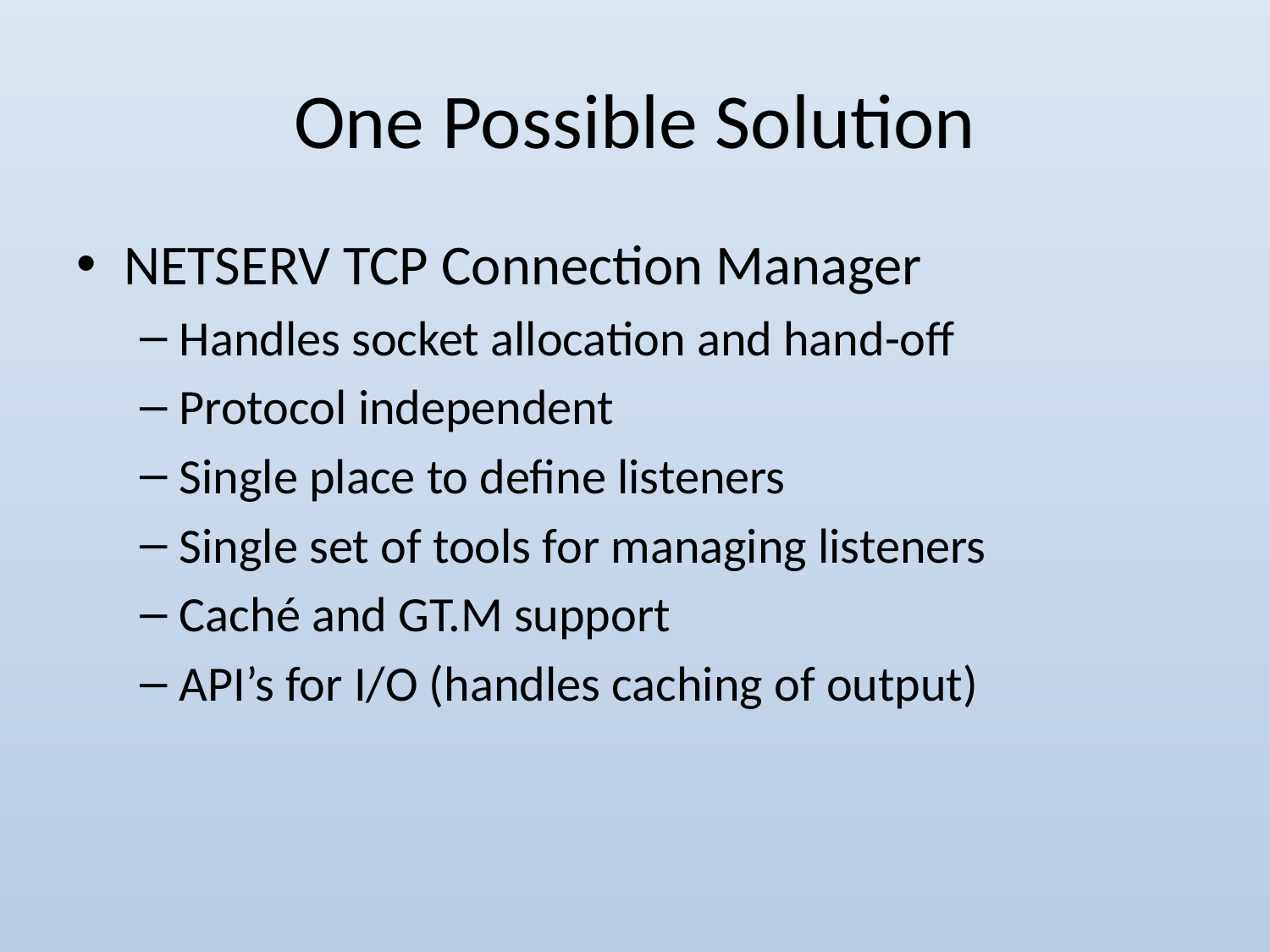

# One Possible Solution
NETSERV TCP Connection Manager
Handles socket allocation and hand-off
Protocol independent
Single place to define listeners
Single set of tools for managing listeners
Caché and GT.M support
API’s for I/O (handles caching of output)